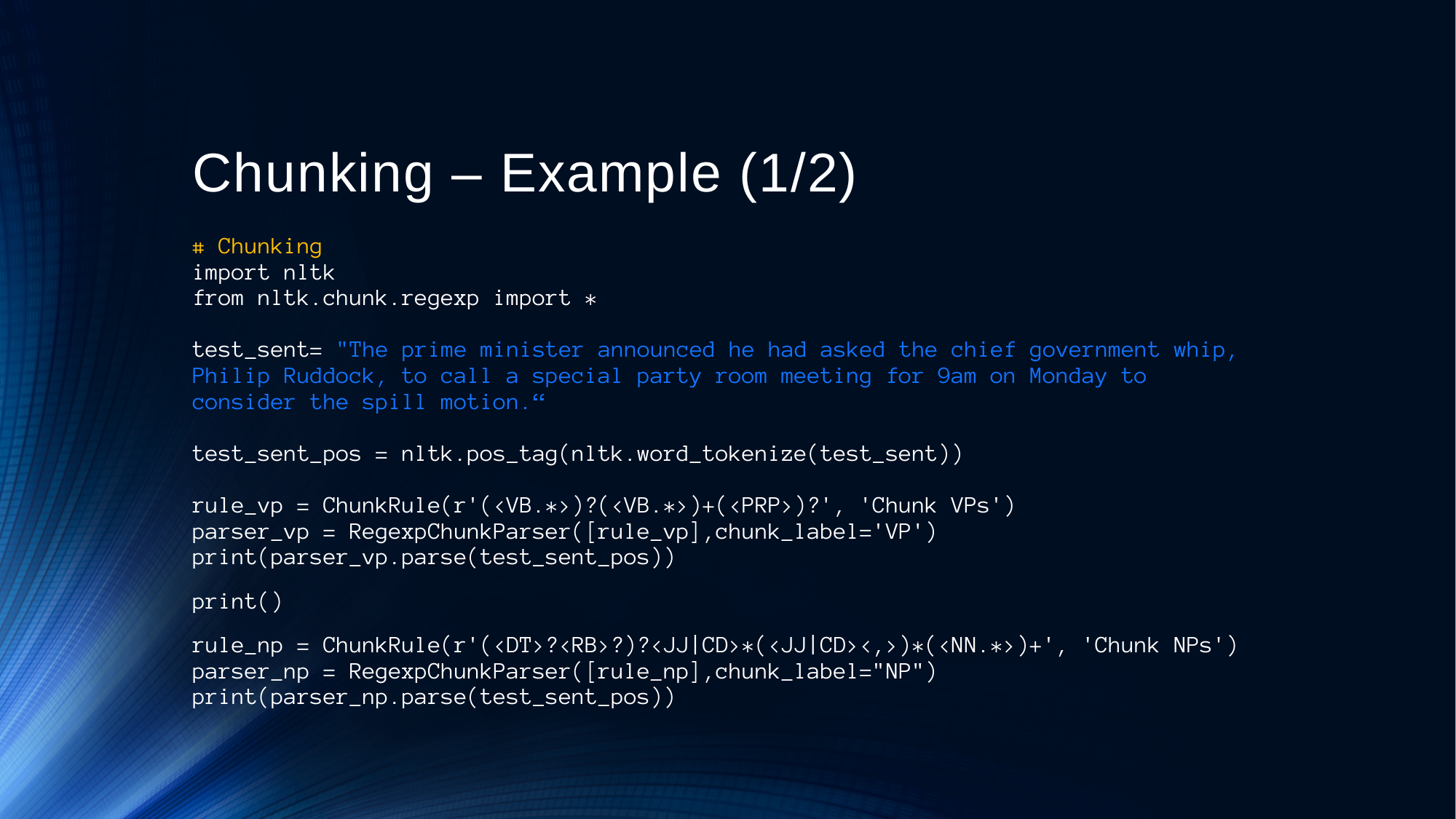

# Chunking – Example (1/2)
# Chunking import nltk from nltk.chunk.regexp import * test_sent= "The prime minister announced he had asked the chief government whip, Philip Ruddock, to call a special party room meeting for 9am on Monday to consider the spill motion.“ test_sent_pos = nltk.pos_tag(nltk.word_tokenize(test_sent)) rule_vp = ChunkRule(r'(<VB.*>)?(<VB.*>)+(<PRP>)?', 'Chunk VPs') parser_vp = RegexpChunkParser([rule_vp],chunk_label='VP') print(parser_vp.parse(test_sent_pos))
print()
rule_np = ChunkRule(r'(<DT>?<RB>?)?<JJ|CD>*(<JJ|CD><,>)*(<NN.*>)+', 'Chunk NPs')
parser_np = RegexpChunkParser([rule_np],chunk_label="NP")
print(parser_np.parse(test_sent_pos))